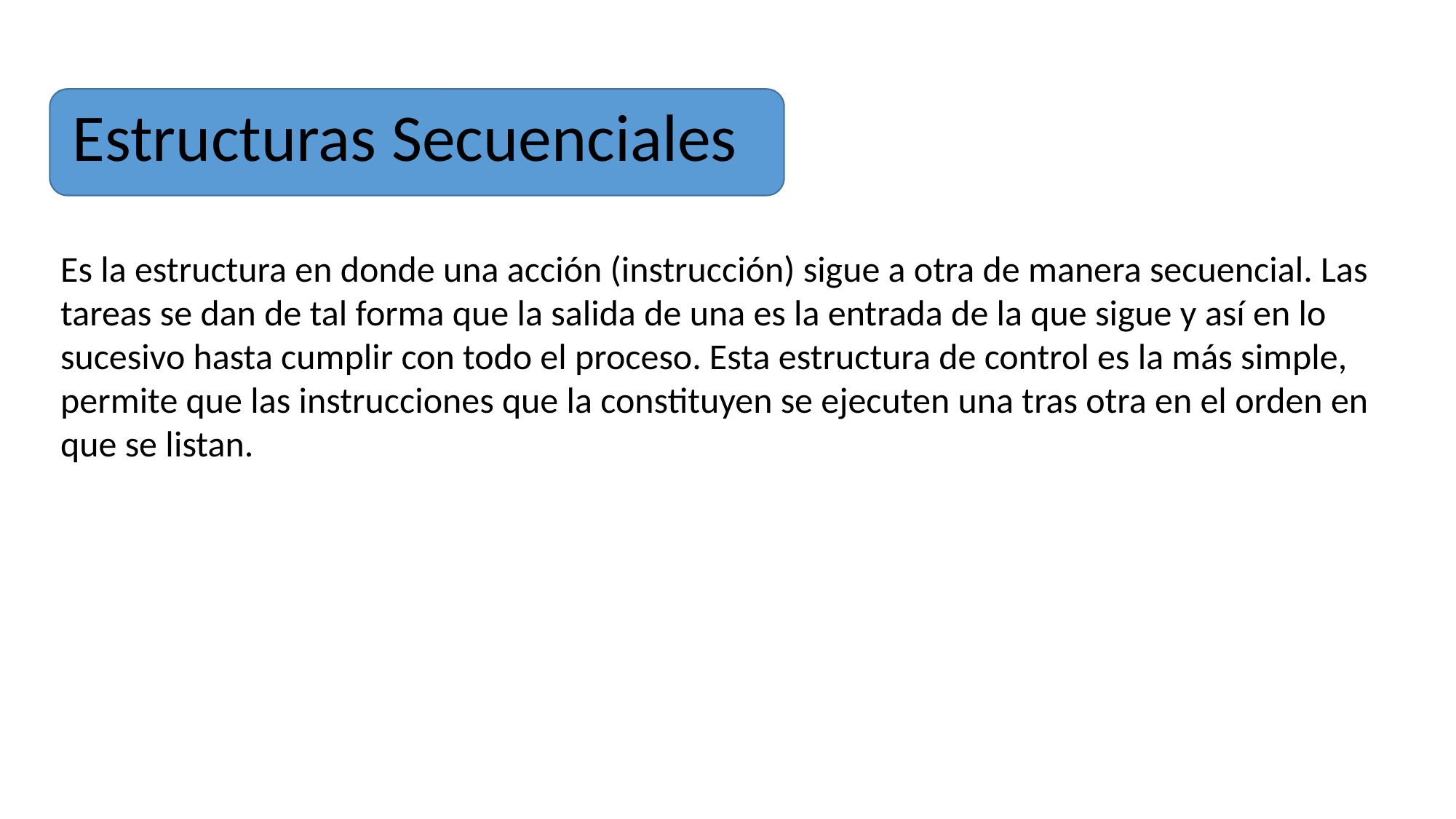

# Estructuras Secuenciales
Es la estructura en donde una acción (instrucción) sigue a otra de manera secuencial. Las tareas se dan de tal forma que la salida de una es la entrada de la que sigue y así en lo sucesivo hasta cumplir con todo el proceso. Esta estructura de control es la más simple, permite que las instrucciones que la constituyen se ejecuten una tras otra en el orden en que se listan.